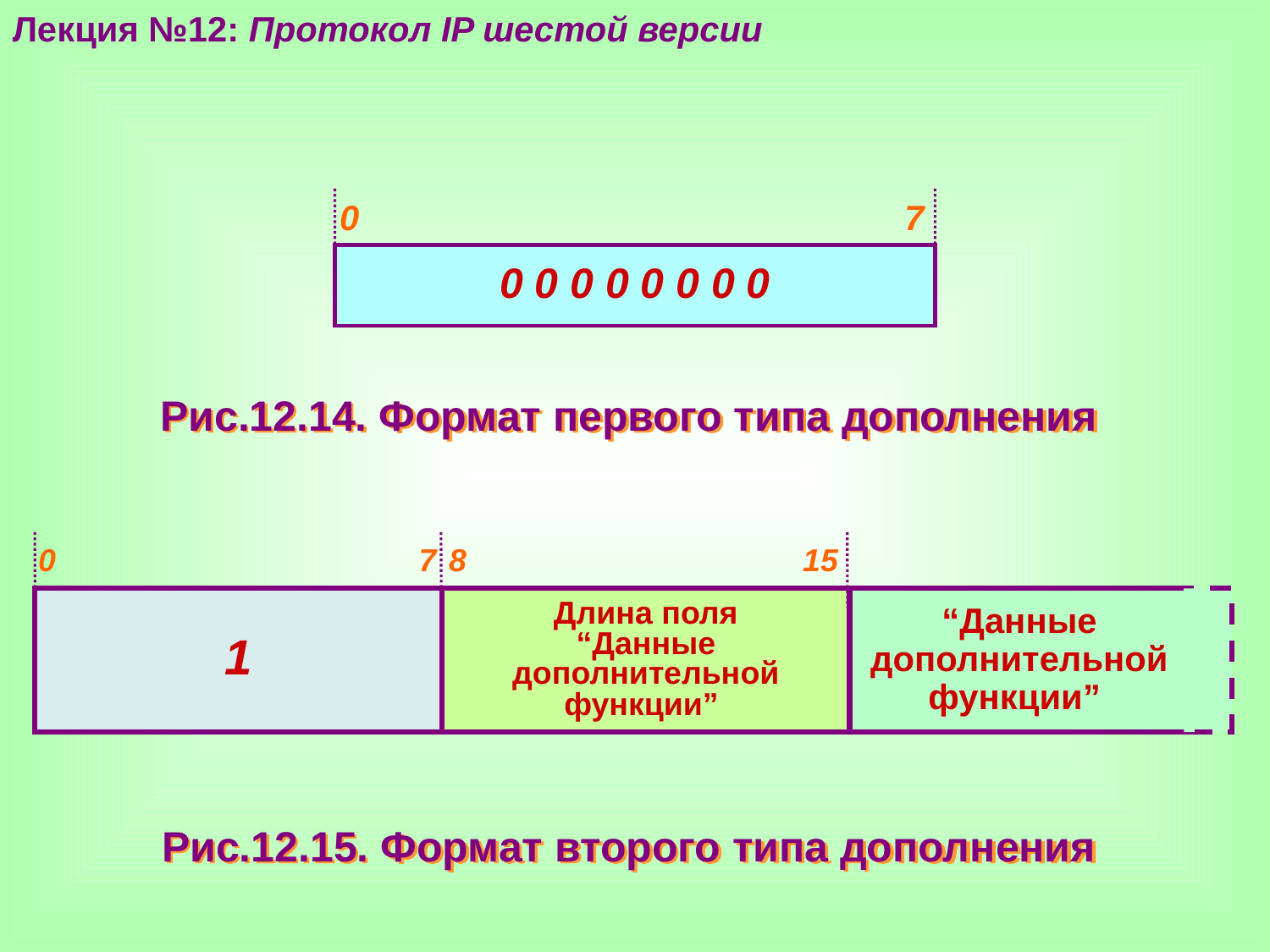

Лекция №12: Протокол IP шестой версии

0                                                        7

0 0 0 0 0 0 0 0
Рис.12.14. Формат первого типа дополнения

0                                         7

8                                      15

1
Длина поля
“Данные дополнительной функции”
“Данные дополнительной функции”

Рис.12.15. Формат второго типа дополнения